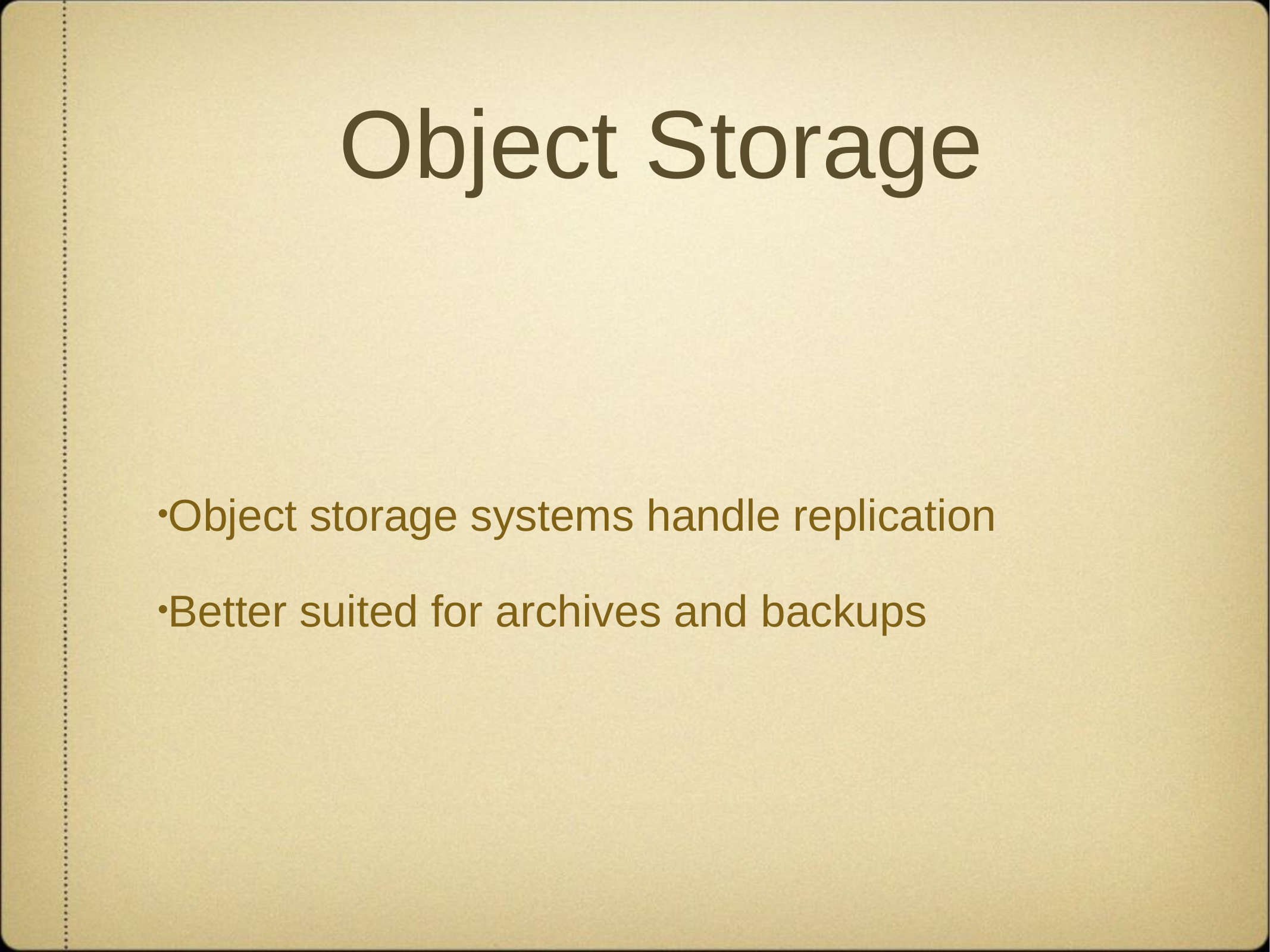

# Object Storage
Object storage systems handle replication
Better suited for archives and backups